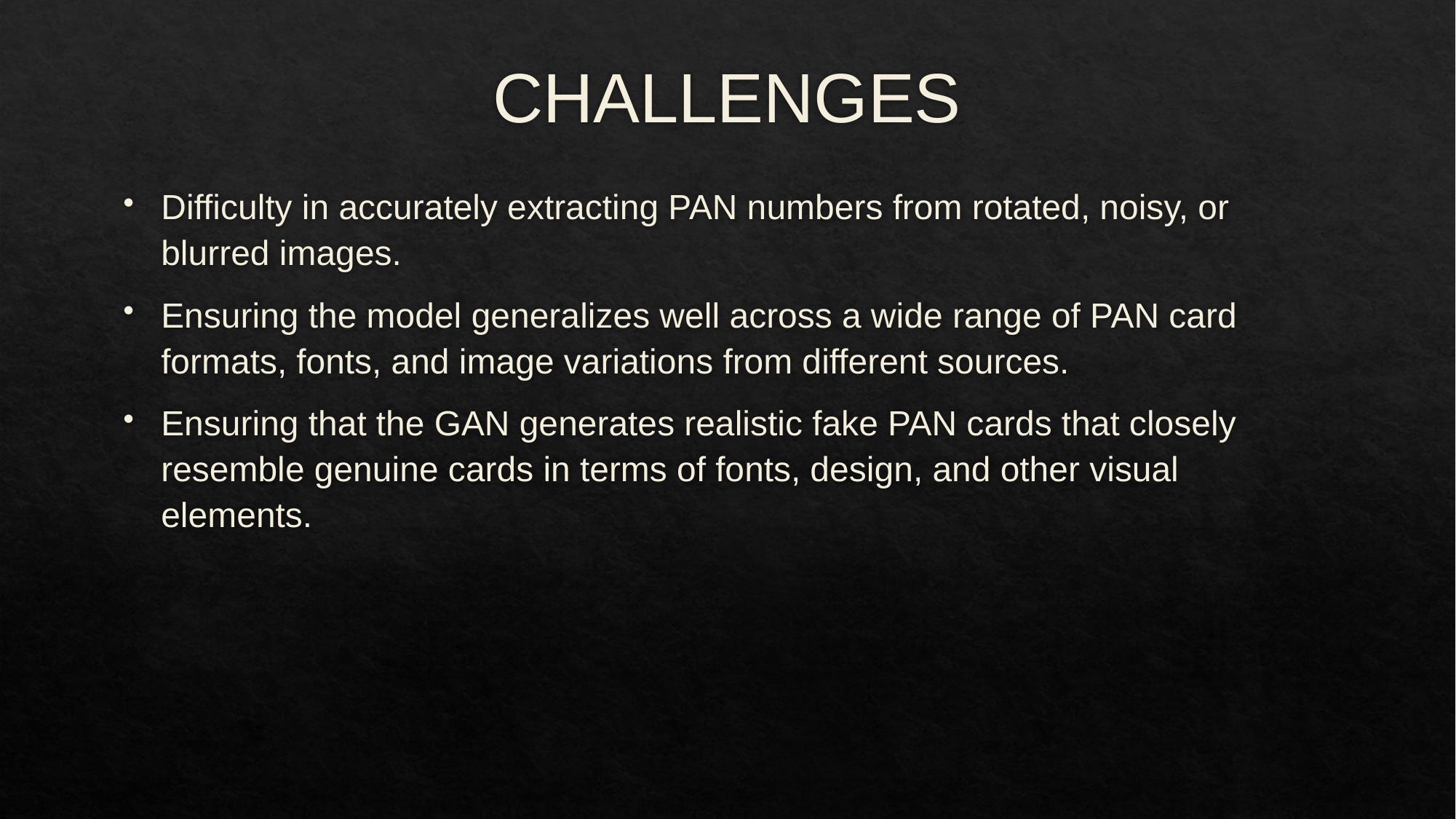

# CHALLENGES
Difficulty in accurately extracting PAN numbers from rotated, noisy, or blurred images.
Ensuring the model generalizes well across a wide range of PAN card formats, fonts, and image variations from different sources.
Ensuring that the GAN generates realistic fake PAN cards that closely resemble genuine cards in terms of fonts, design, and other visual elements.